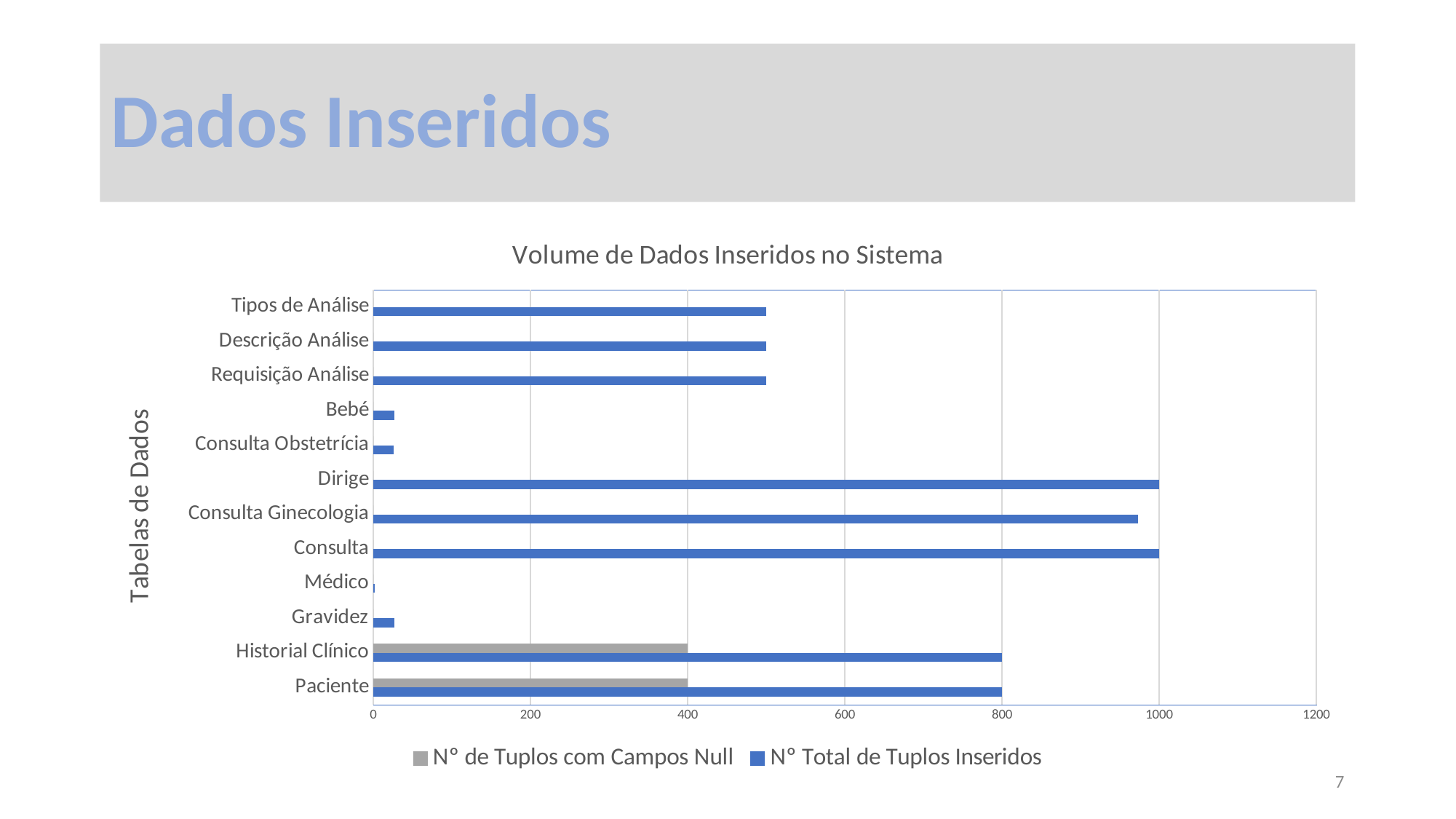

# Dados Inseridos

### Chart: Volume de Dados Inseridos no Sistema

| Category | Nº Total de Tuplos Inseridos | Nº de Tuplos com Campos Null |
|---|---|---|
| Paciente | 800.0 | 400.0 |
| Historial Clínico | 800.0 | 400.0 |
| Gravidez | 27.0 | 0.0 |
| Médico | 2.0 | 0.0 |
| Consulta | 1000.0 | 0.0 |
| Consulta Ginecologia | 973.0 | 0.0 |
| Dirige | 1000.0 | 0.0 |
| Consulta Obstetrícia | 26.0 | 0.0 |
| Bebé | 27.0 | 0.0 |
| Requisição Análise | 500.0 | 0.0 |
| Descrição Análise | 500.0 | 0.0 |
| Tipos de Análise | 500.0 | 0.0 |
7